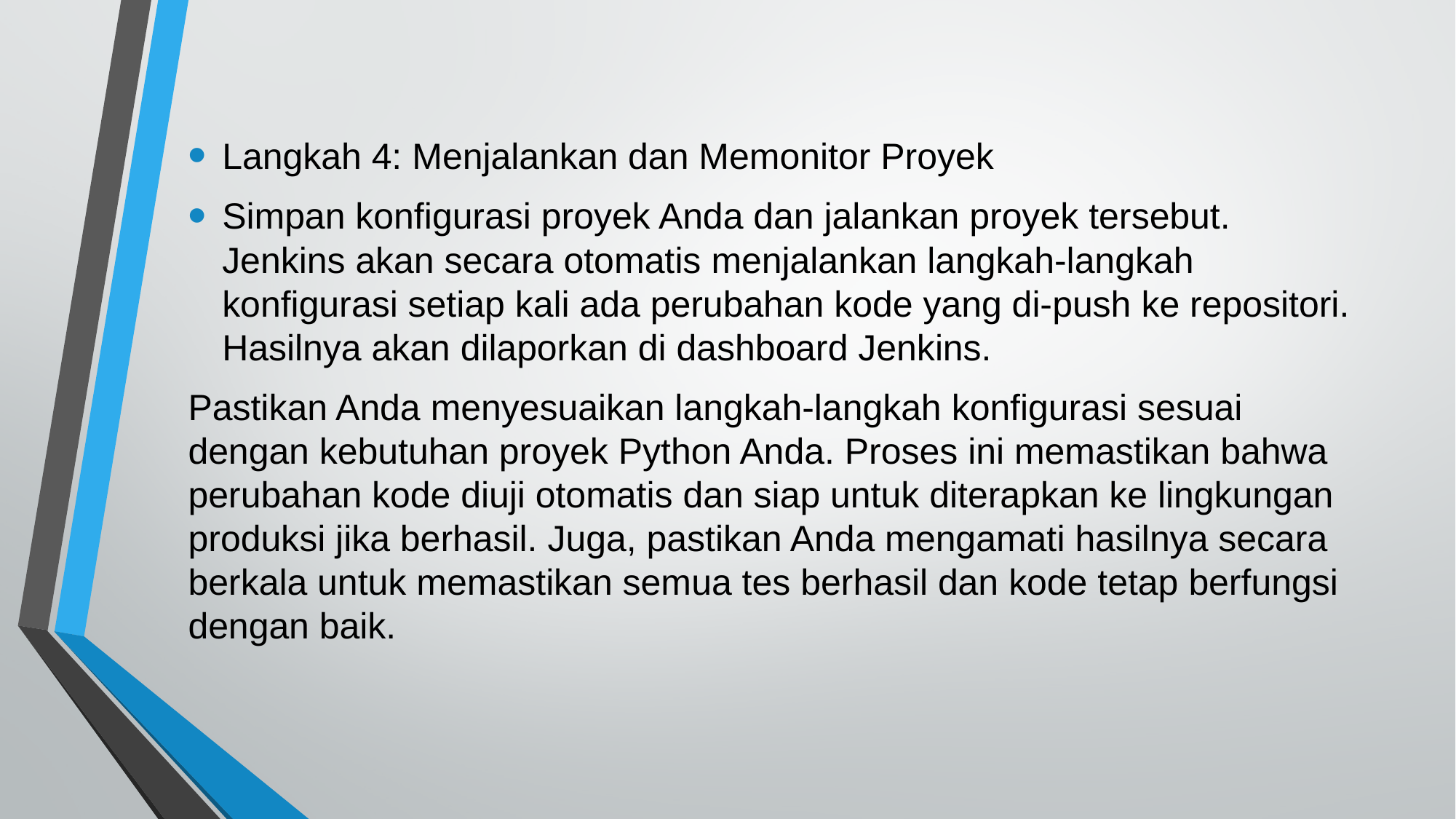

#
Langkah 4: Menjalankan dan Memonitor Proyek
Simpan konfigurasi proyek Anda dan jalankan proyek tersebut. Jenkins akan secara otomatis menjalankan langkah-langkah konfigurasi setiap kali ada perubahan kode yang di-push ke repositori. Hasilnya akan dilaporkan di dashboard Jenkins.
Pastikan Anda menyesuaikan langkah-langkah konfigurasi sesuai dengan kebutuhan proyek Python Anda. Proses ini memastikan bahwa perubahan kode diuji otomatis dan siap untuk diterapkan ke lingkungan produksi jika berhasil. Juga, pastikan Anda mengamati hasilnya secara berkala untuk memastikan semua tes berhasil dan kode tetap berfungsi dengan baik.